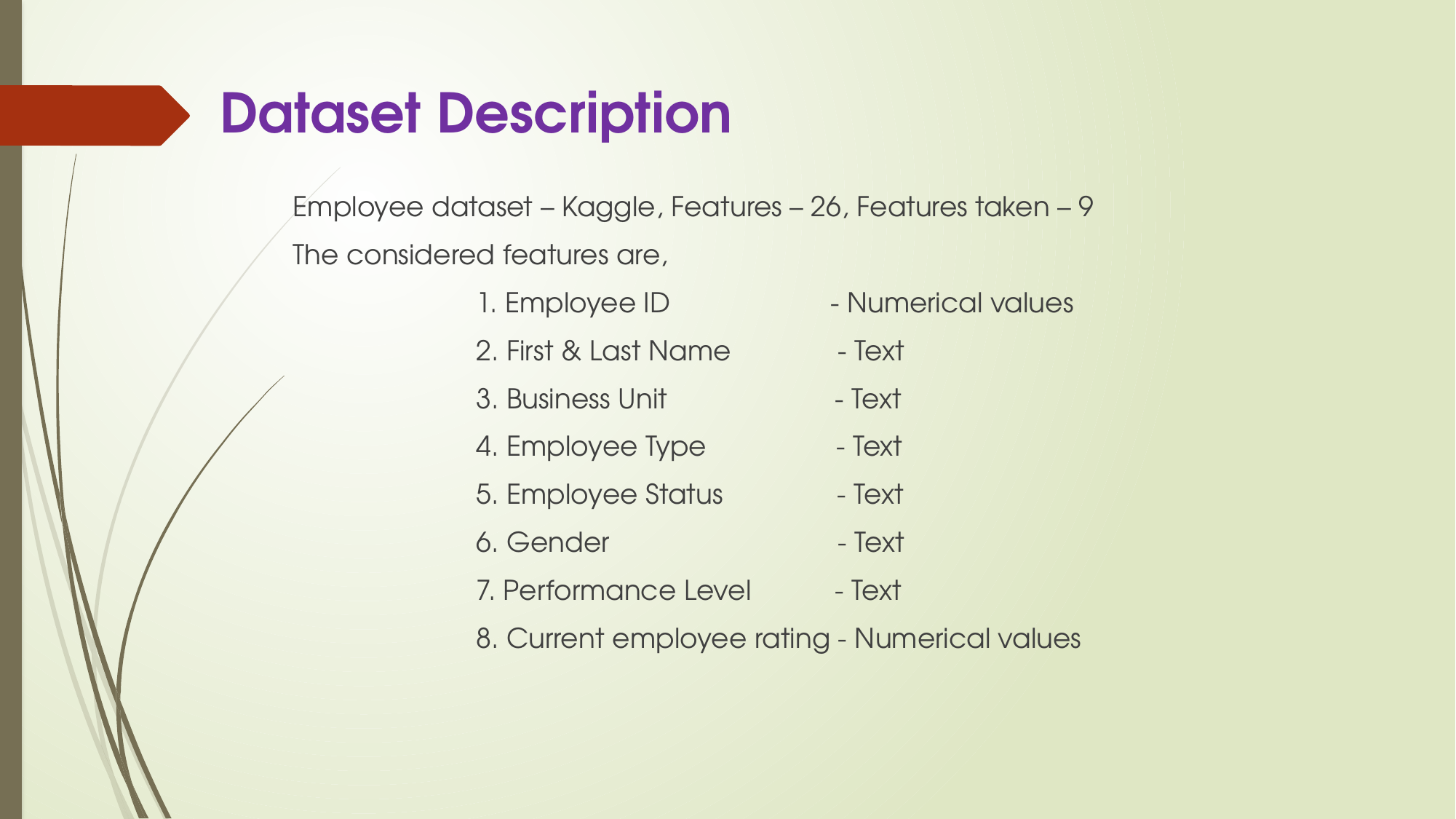

# Dataset Description
Employee dataset – Kaggle, Features – 26, Features taken – 9
The considered features are,
                        1. Employee ID                     - Numerical values
                        2. First & Last Name              - Text
                        3. Business Unit                      - Text
                        4. Employee Type                 - Text
                        5. Employee Status               - Text
                        6. Gender                              - Text
                        7. Performance Level           - Text
                        8. Current employee rating - Numerical values